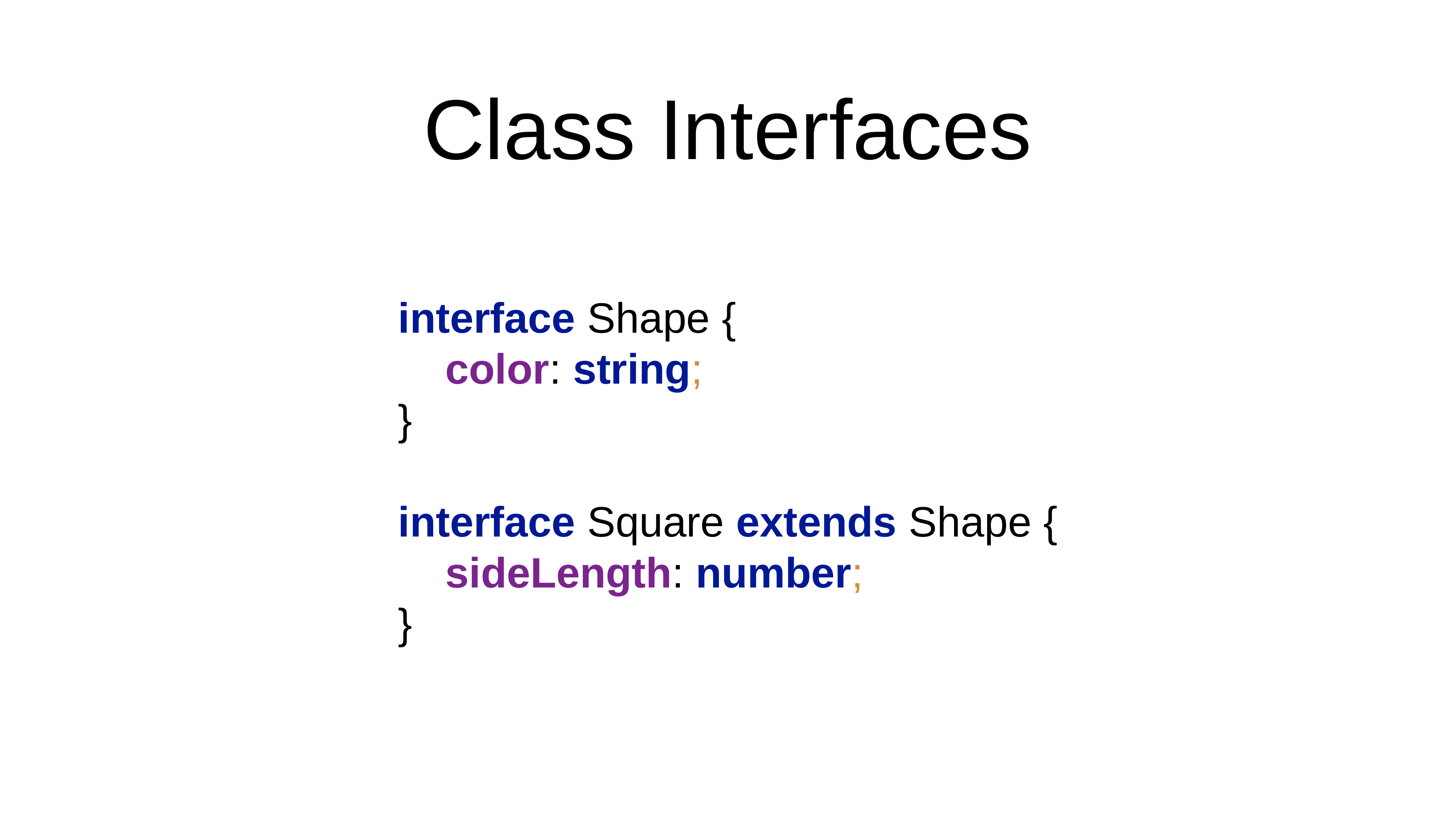

# Class Interfaces
interface Shape {
    color: string;
}
interface Square extends Shape {
    sideLength: number;
}